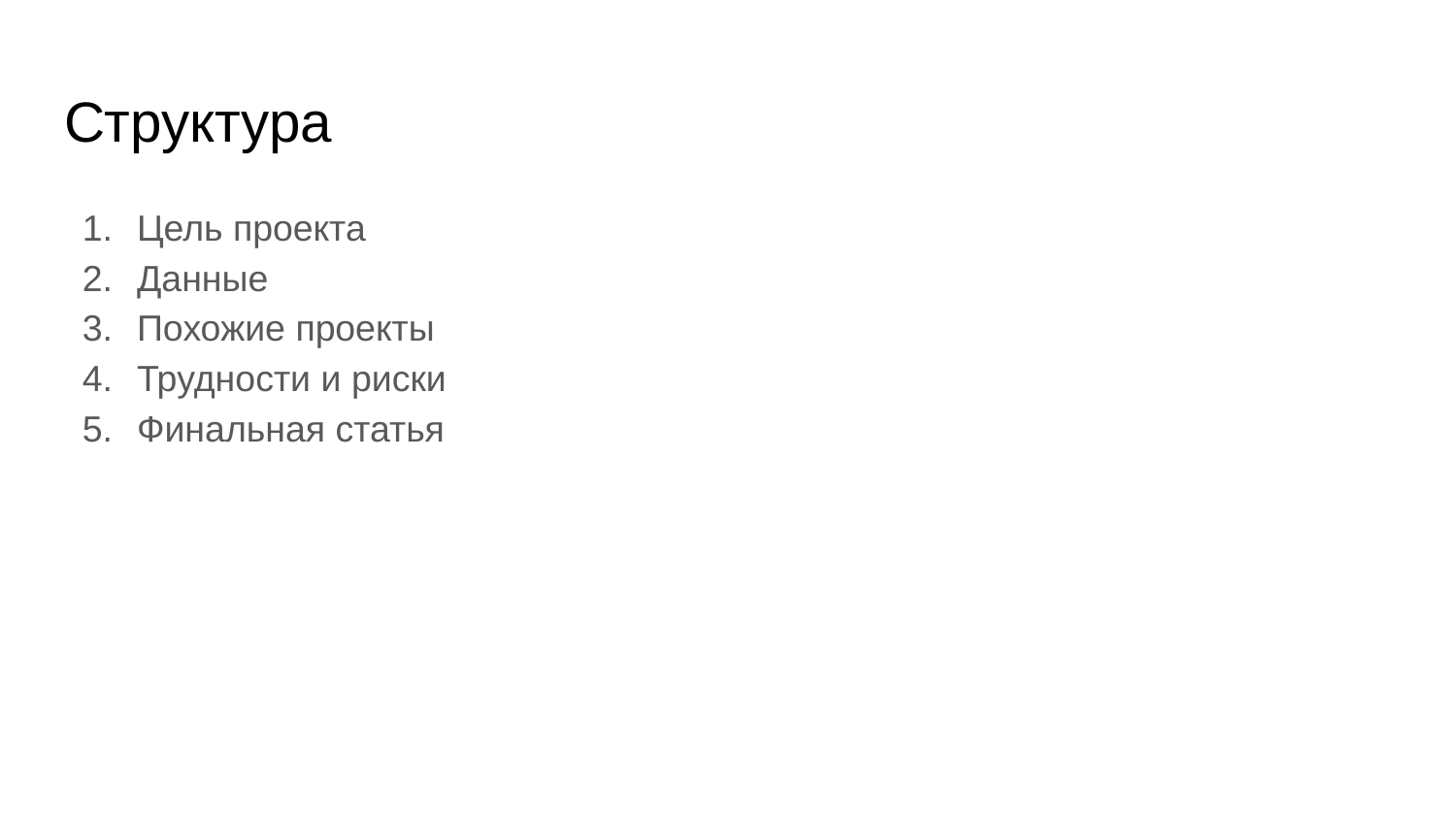

# Структура
Цель проекта
Данные
Похожие проекты
Трудности и риски
Финальная статья